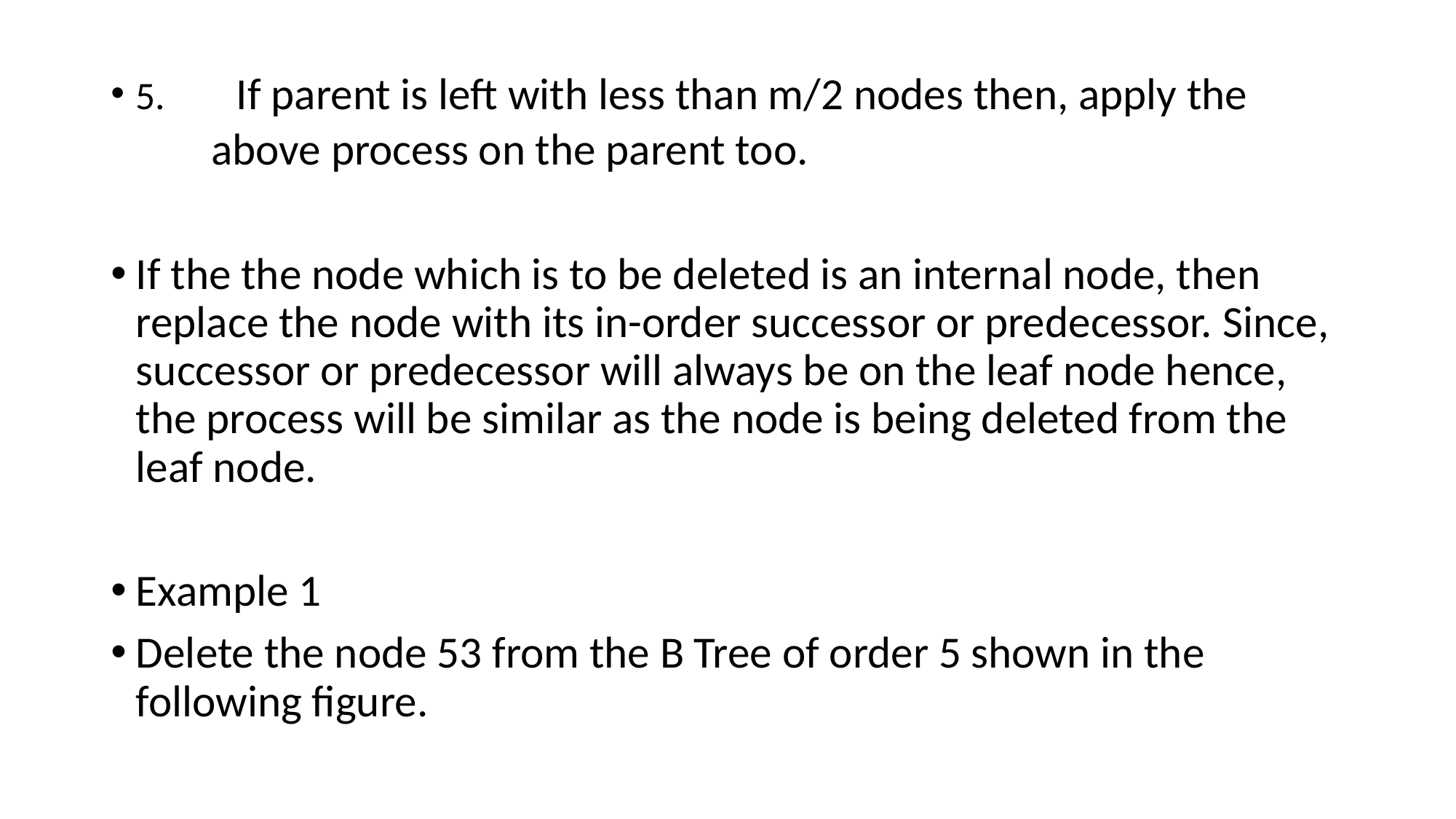

5.	If parent is left with less than m/2 nodes then, apply the
above process on the parent too.

If the the node which is to be deleted is an internal node, then replace the node with its in-order successor or predecessor. Since, successor or predecessor will always be on the leaf node hence, the process will be similar as the node is being deleted from the leaf node.

Example 1
Delete the node 53 from the B Tree of order 5 shown in the following figure.